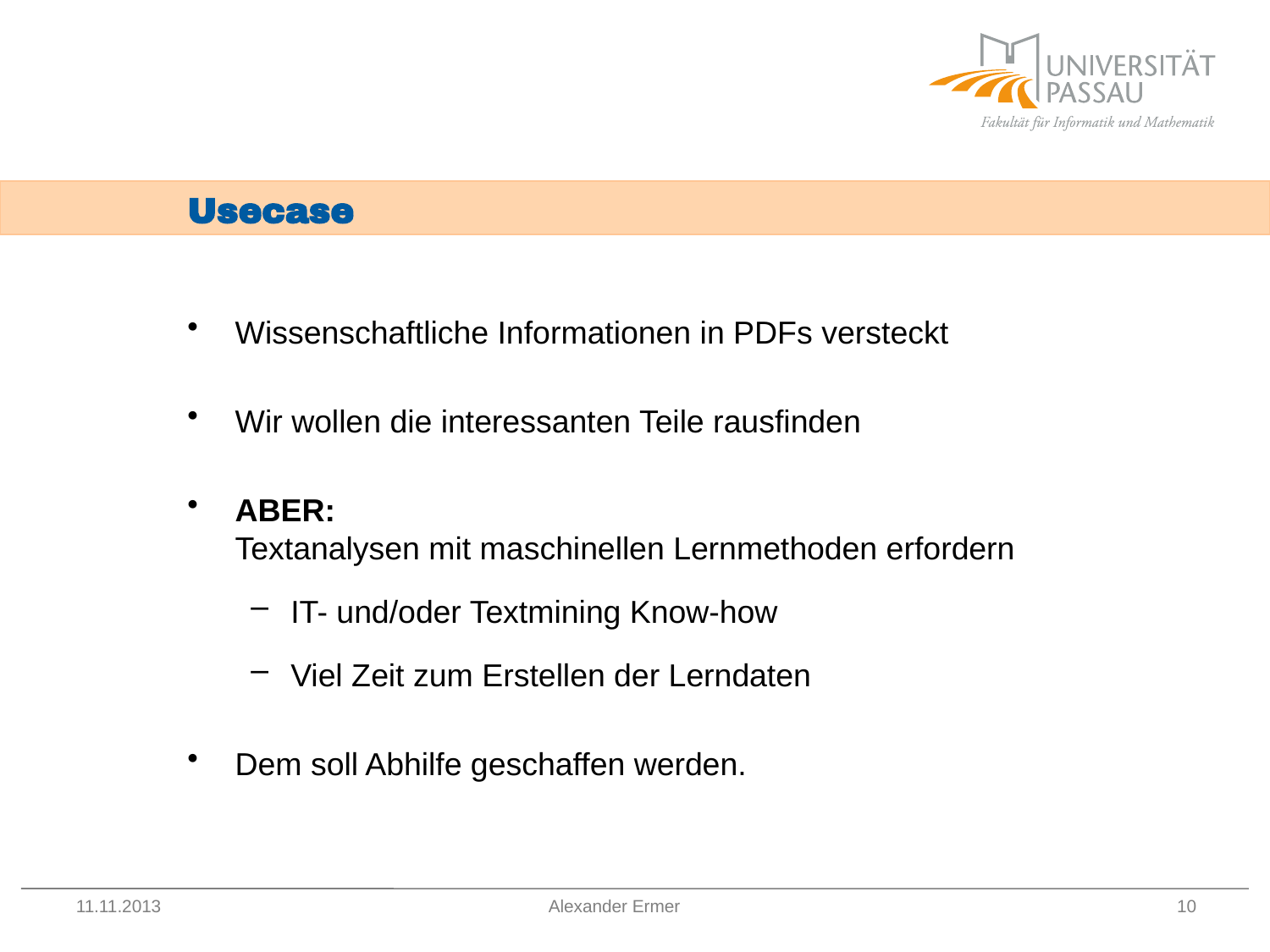

# Usecase
Wissenschaftliche Informationen in PDFs versteckt

Wir wollen die interessanten Teile rausfinden

ABER:
Textanalysen mit maschinellen Lernmethoden erfordern
IT- und/oder Textmining Know-how
Viel Zeit zum Erstellen der Lerndaten

Dem soll Abhilfe geschaffen werden.